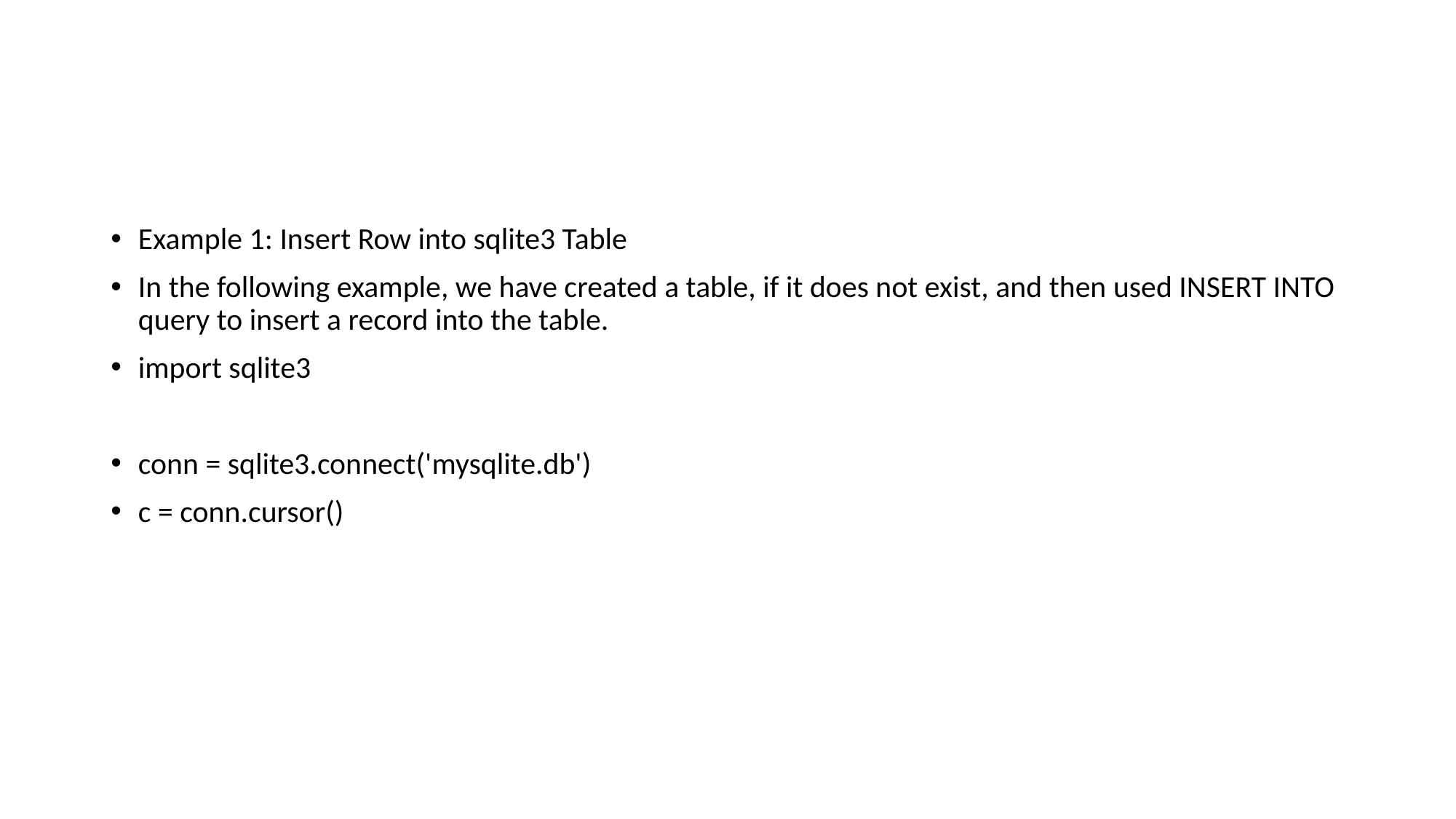

#
Example 1: Insert Row into sqlite3 Table
In the following example, we have created a table, if it does not exist, and then used INSERT INTO query to insert a record into the table.
import sqlite3

conn = sqlite3.connect('mysqlite.db')
c = conn.cursor()